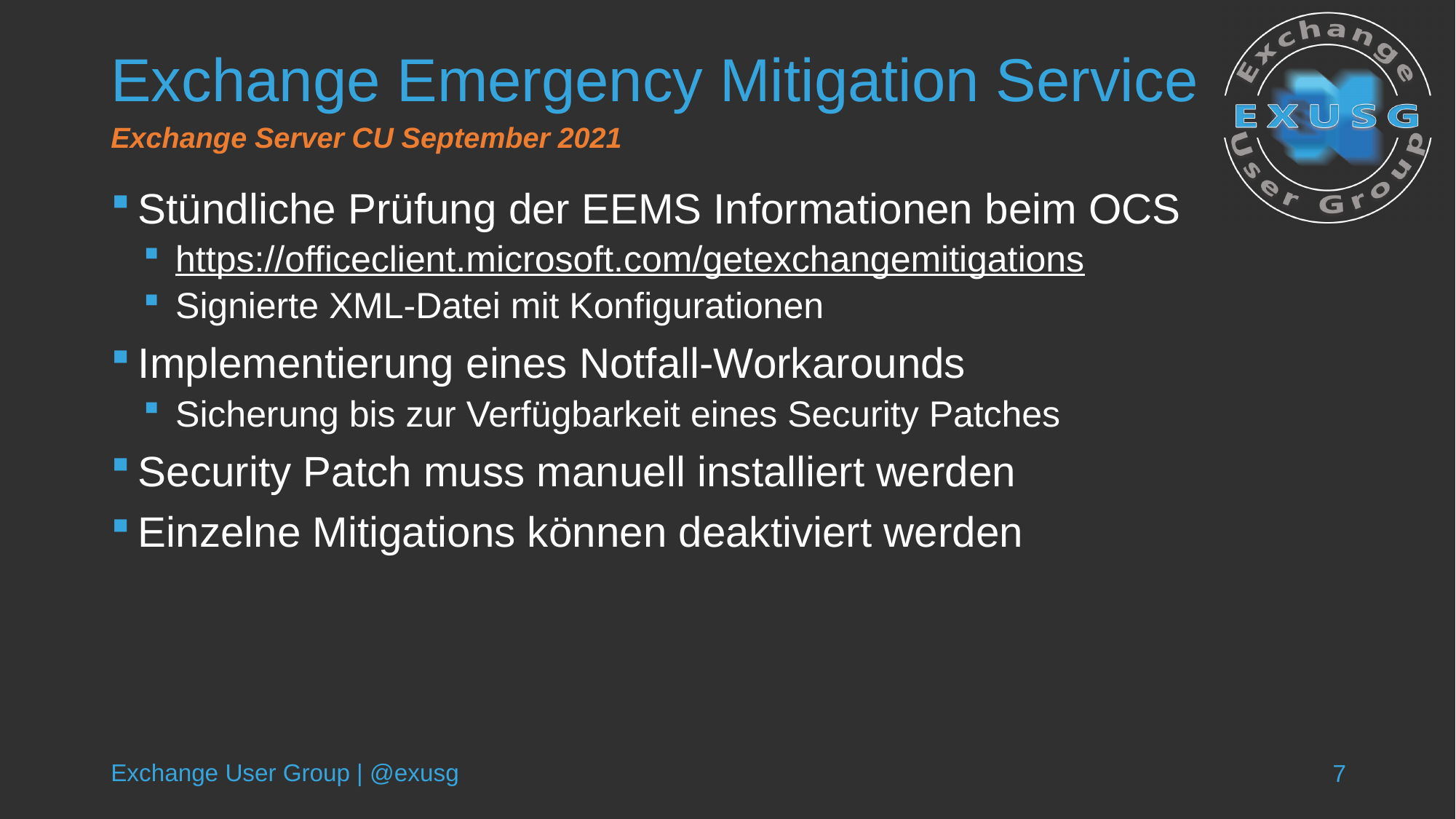

# Exchange Emergency Mitigation Service
Exchange Server CU September 2021
Stündliche Prüfung der EEMS Informationen beim OCS
https://officeclient.microsoft.com/getexchangemitigations
Signierte XML-Datei mit Konfigurationen
Implementierung eines Notfall-Workarounds
Sicherung bis zur Verfügbarkeit eines Security Patches
Security Patch muss manuell installiert werden
Einzelne Mitigations können deaktiviert werden